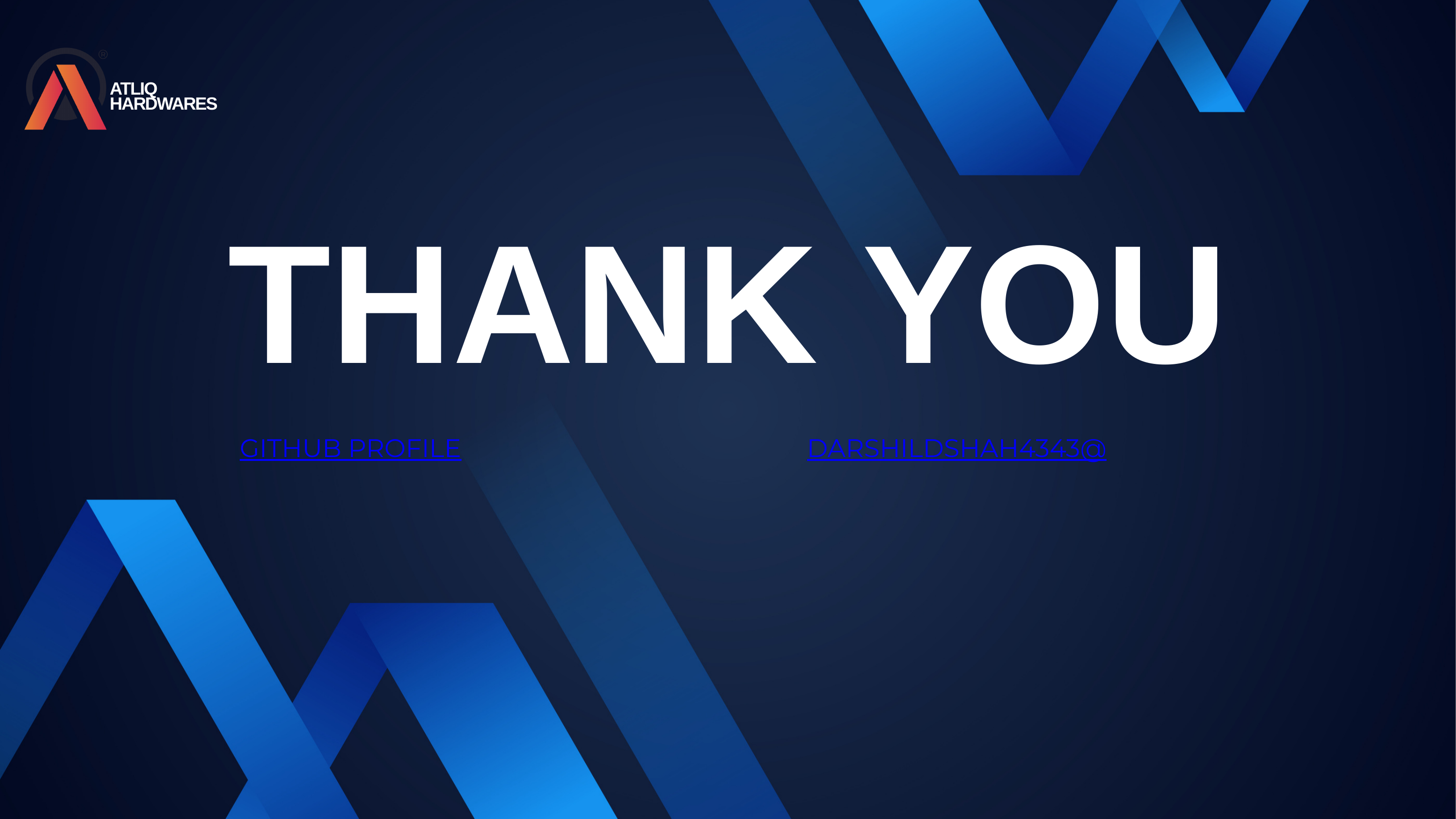

ATLIQ HARDWARES

THANK YOU
 GITHUB PROFILE
DARSHILDSHAH4343@